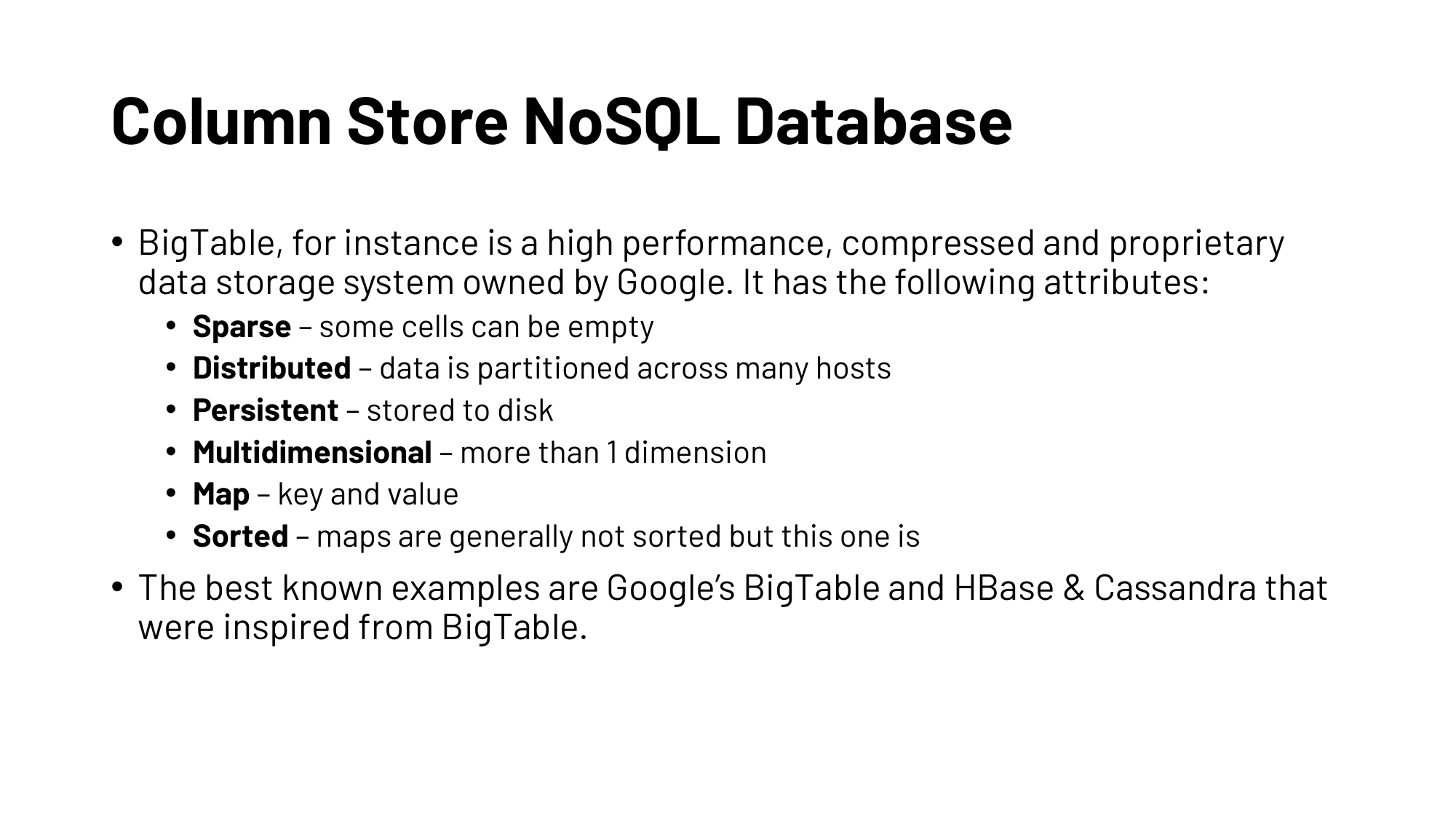

# Column Store NoSQL Database
BigTable, for instance is a high performance, compressed and proprietary data storage system owned by Google. It has the following attributes:
Sparse – some cells can be empty
Distributed – data is partitioned across many hosts
Persistent – stored to disk
Multidimensional – more than 1 dimension
Map – key and value
Sorted – maps are generally not sorted but this one is
The best known examples are Google’s BigTable and HBase & Cassandra that were inspired from BigTable.